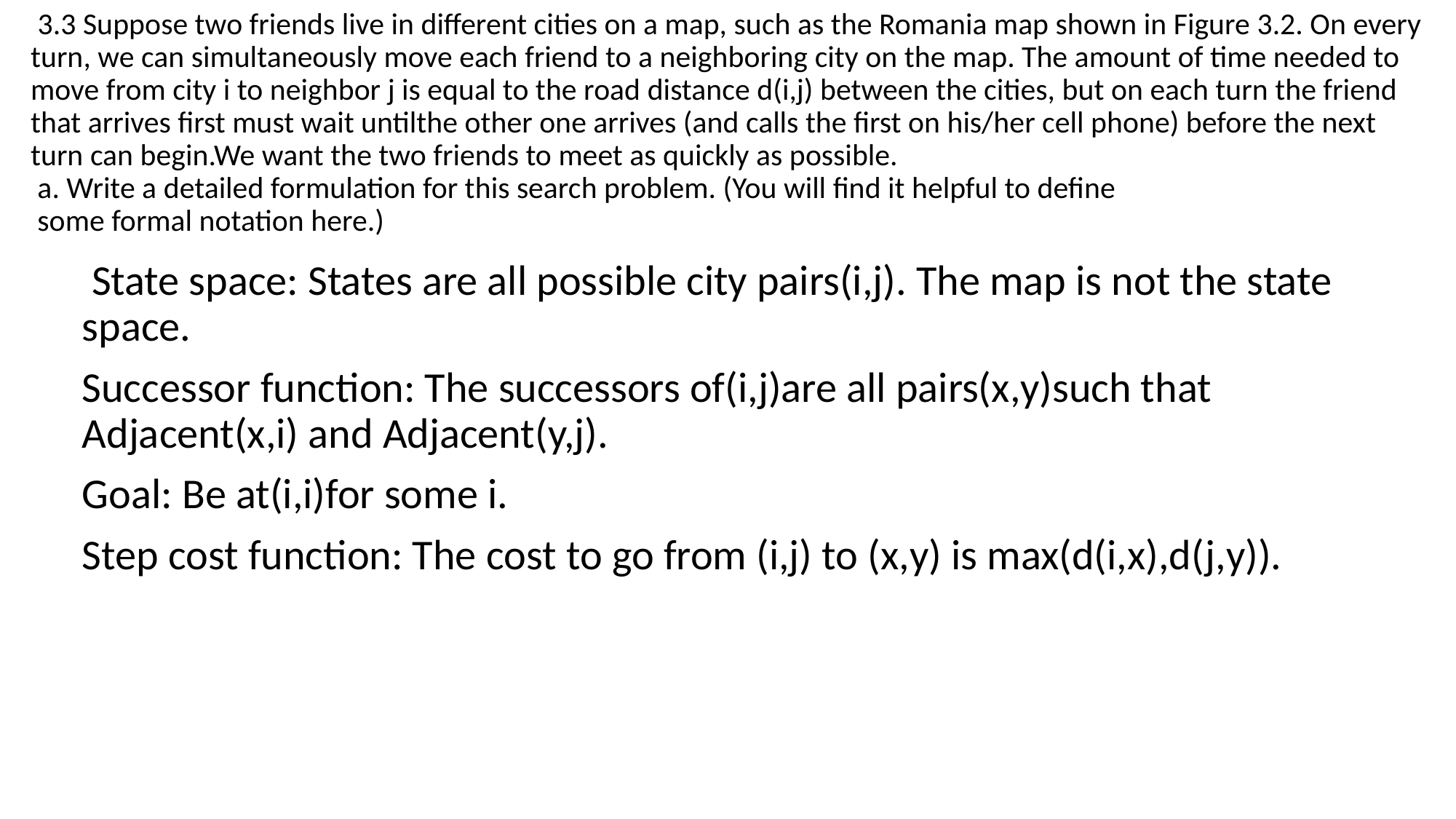

# 3.3 Suppose two friends live in different cities on a map, such as the Romania map shown in Figure 3.2. On every turn, we can simultaneously move each friend to a neighboring city on the map. The amount of time needed to move from city i to neighbor j is equal to the road distance d(i,j) between the cities, but on each turn the friend that arrives first must wait untilthe other one arrives (and calls the first on his/her cell phone) before the next turn can begin.We want the two friends to meet as quickly as possible. a. Write a detailed formulation for this search problem. (You will find it helpful to define some formal notation here.)
 State space: States are all possible city pairs(i,j). The map is not the state space.
Successor function: The successors of(i,j)are all pairs(x,y)such that Adjacent(x,i) and Adjacent(y,j).
Goal: Be at(i,i)for some i.
Step cost function: The cost to go from (i,j) to (x,y) is max(d(i,x),d(j,y)).